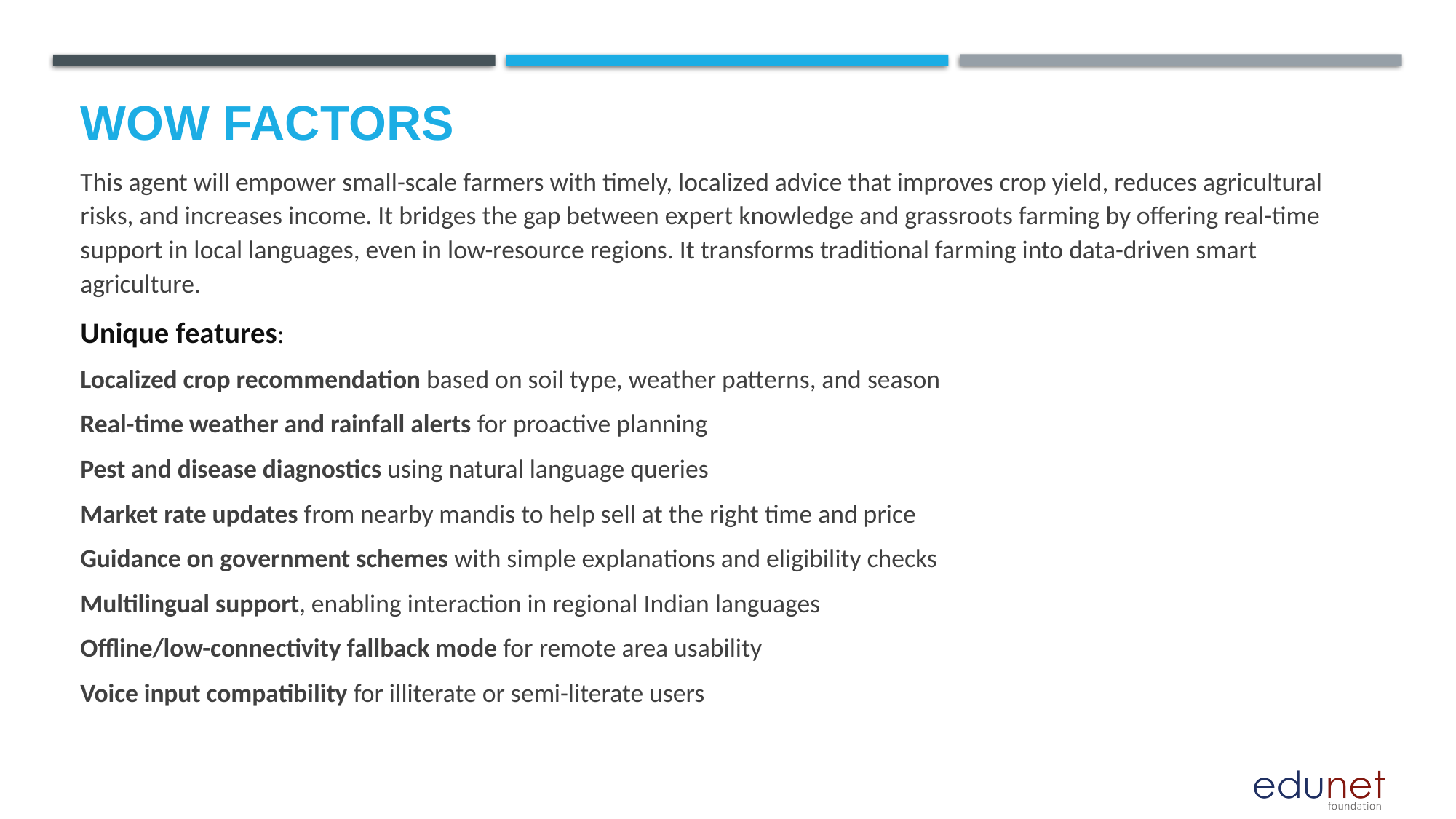

# Wow factors
This agent will empower small-scale farmers with timely, localized advice that improves crop yield, reduces agricultural risks, and increases income. It bridges the gap between expert knowledge and grassroots farming by offering real-time support in local languages, even in low-resource regions. It transforms traditional farming into data-driven smart agriculture.
Unique features:
Localized crop recommendation based on soil type, weather patterns, and season
Real-time weather and rainfall alerts for proactive planning
Pest and disease diagnostics using natural language queries
Market rate updates from nearby mandis to help sell at the right time and price
Guidance on government schemes with simple explanations and eligibility checks
Multilingual support, enabling interaction in regional Indian languages
Offline/low-connectivity fallback mode for remote area usability
Voice input compatibility for illiterate or semi-literate users